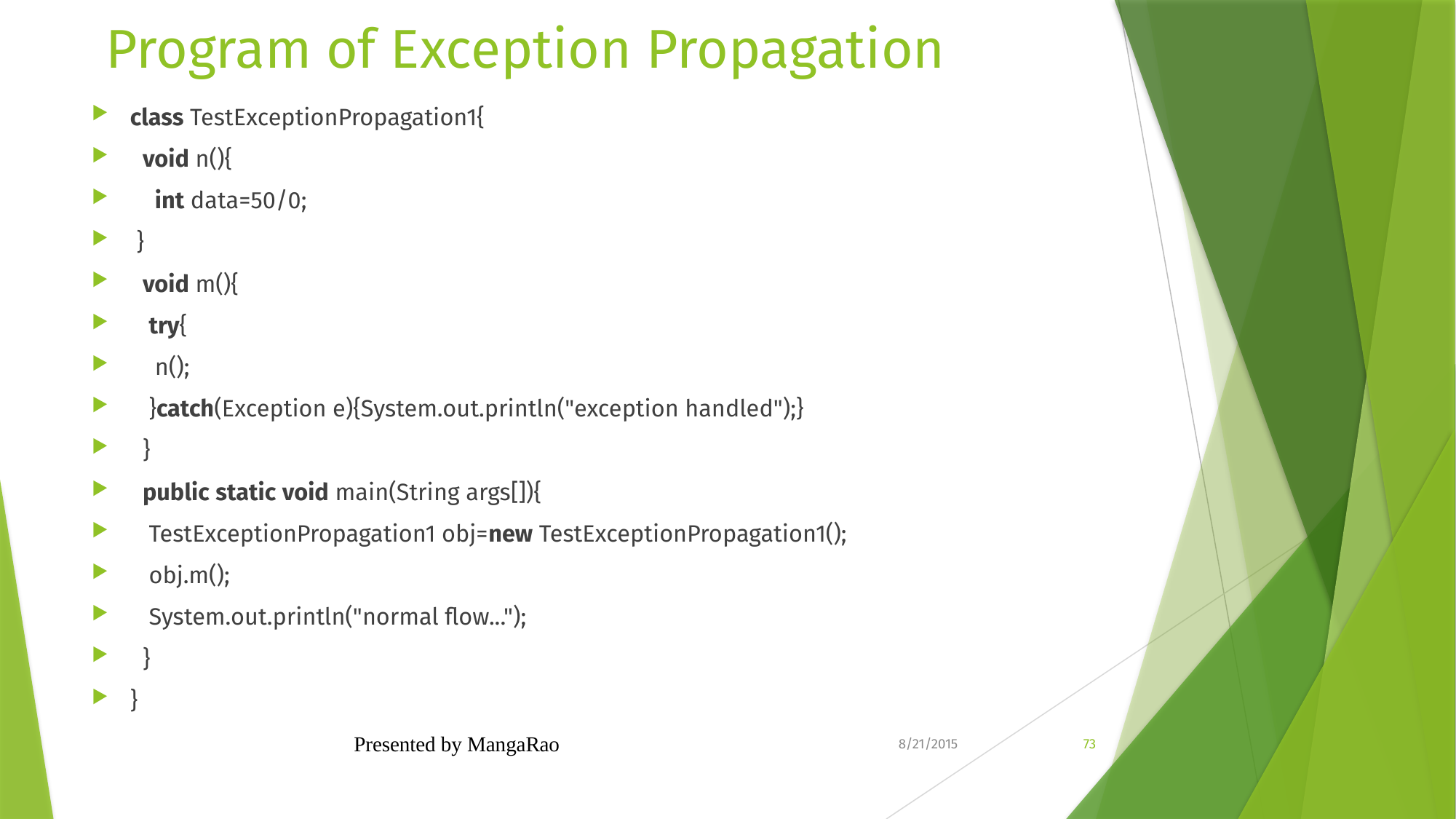

# Program of Exception Propagation
class TestExceptionPropagation1{
  void n(){
    int data=50/0;
 }
  void m(){
   try{
    n();
   }catch(Exception e){System.out.println("exception handled");}
  }
  public static void main(String args[]){
   TestExceptionPropagation1 obj=new TestExceptionPropagation1();
   obj.m();
   System.out.println("normal flow...");
  }
}
Presented by MangaRao
8/21/2015
73